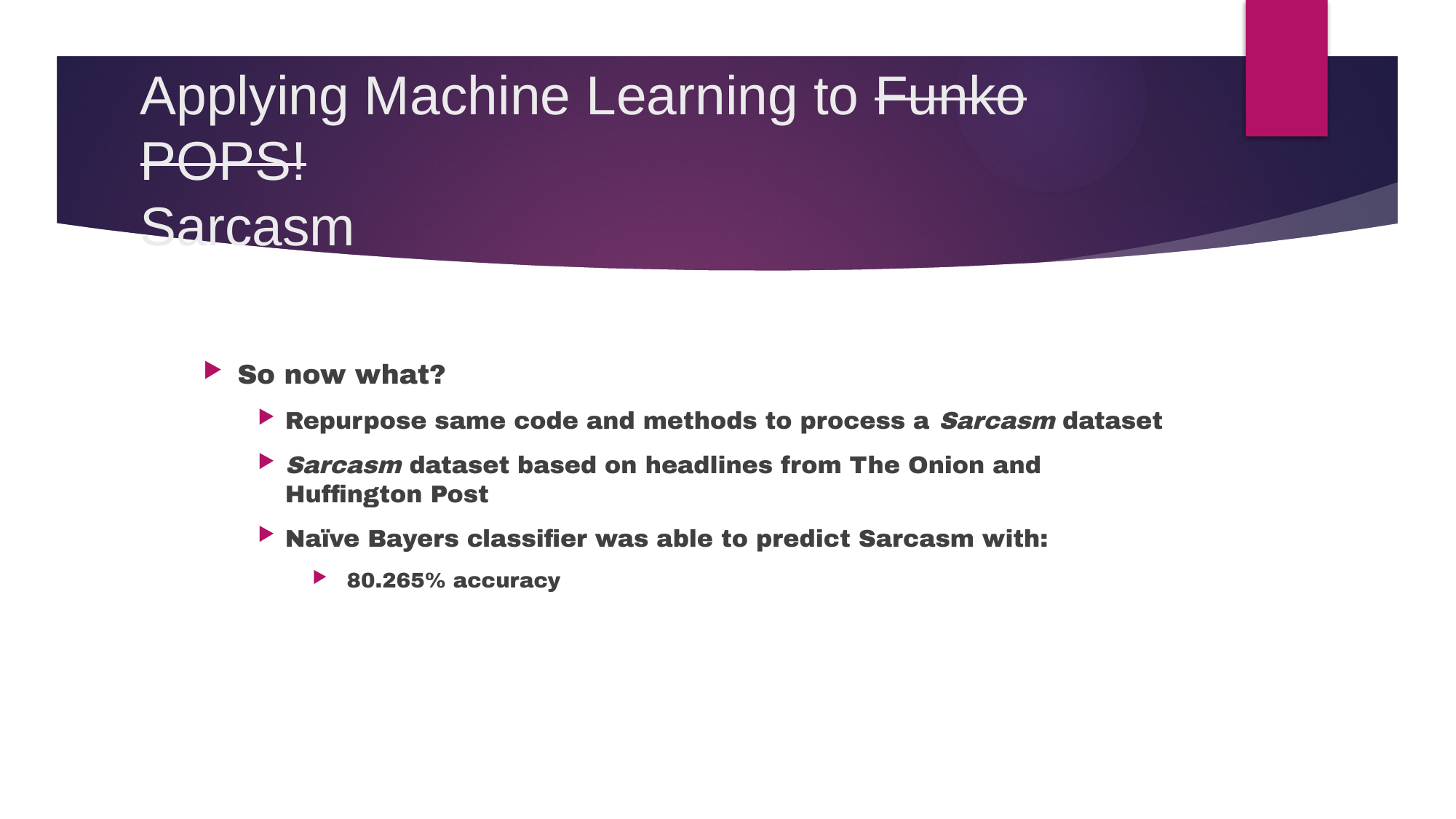

# Applying Machine Learning to Funko POPS! Sarcasm

So now what?
Repurpose same code and methods to process a Sarcasm dataset
Sarcasm dataset based on headlines from The Onion and Huffington Post
Naïve Bayers classifier was able to predict Sarcasm with:
 80.265% accuracy